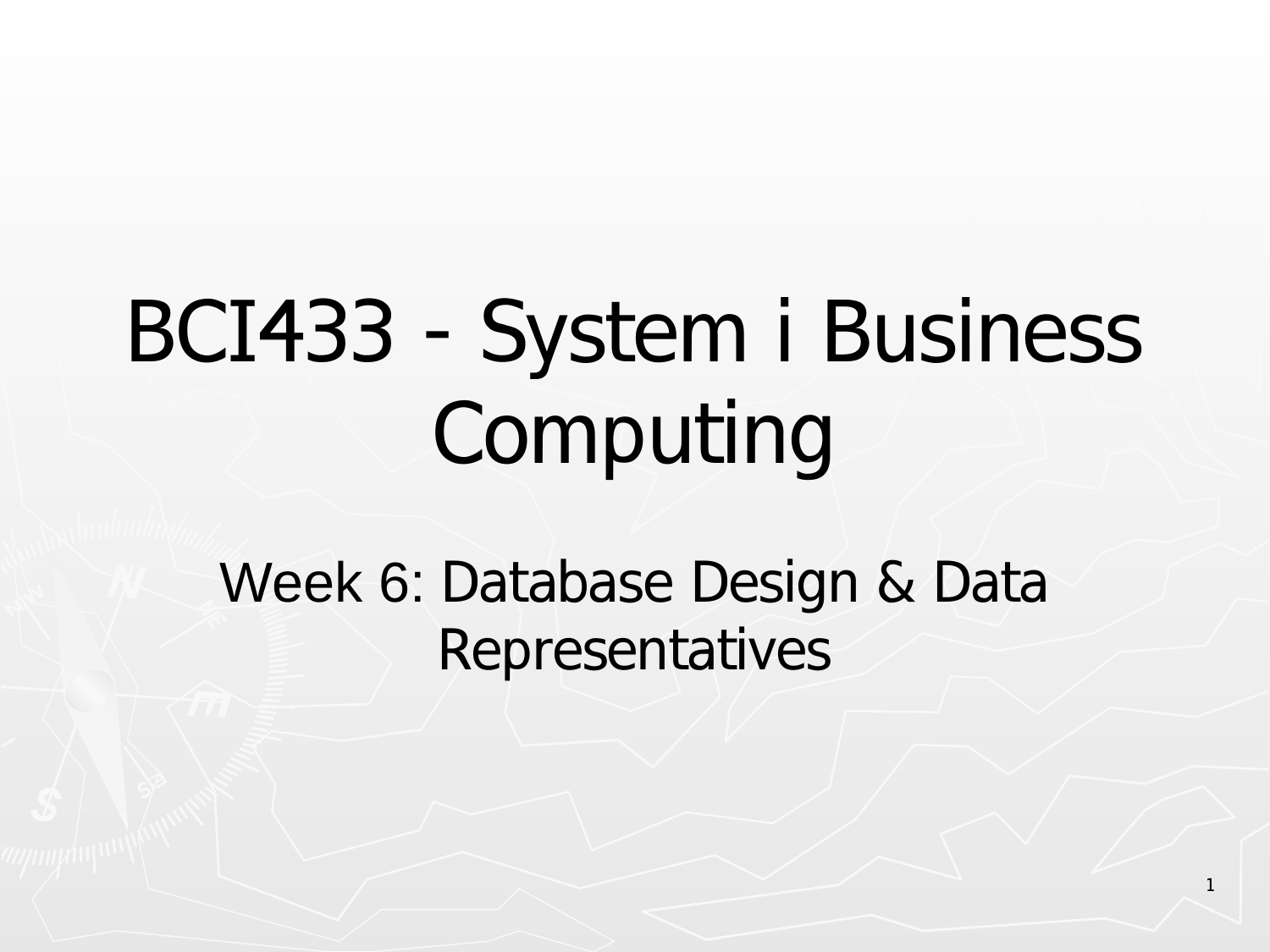

# BCI433 - System i Business Computing
Week 6: Database Design & Data Representatives
1